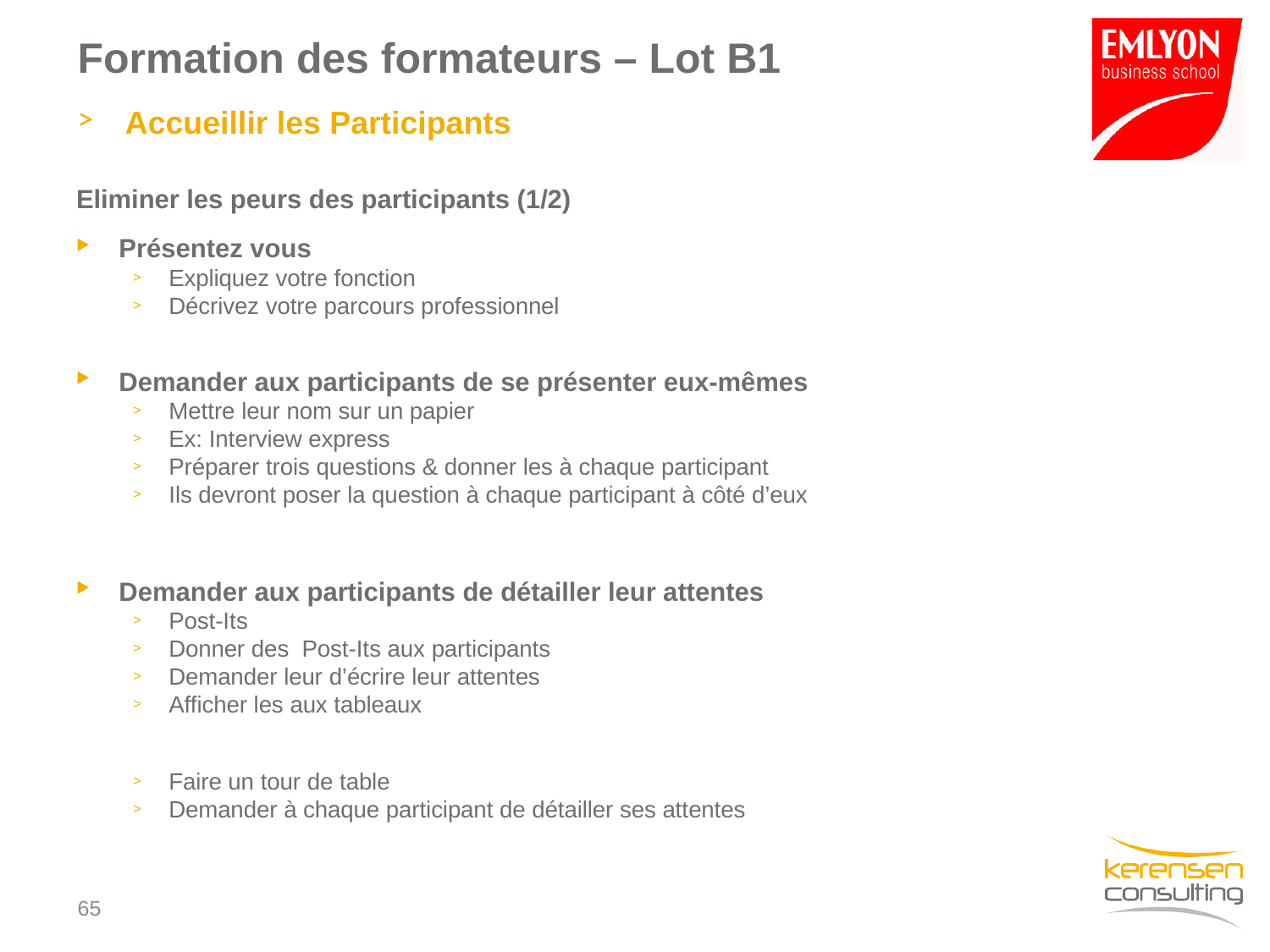

# Formation des formateurs – Lot B1
Accueillir les Participants
Eliminer les peurs des participants (1/2)
Présentez vous
Expliquez votre fonction
Décrivez votre parcours professionnel
Demander aux participants de se présenter eux-mêmes
Mettre leur nom sur un papier
Ex: Interview express
Préparer trois questions & donner les à chaque participant
Ils devront poser la question à chaque participant à côté d’eux

Demander aux participants de détailler leur attentes
Post-Its
Donner des  Post-Its aux participants
Demander leur d’écrire leur attentes
Afficher les aux tableaux

Faire un tour de table
Demander à chaque participant de détailler ses attentes

65